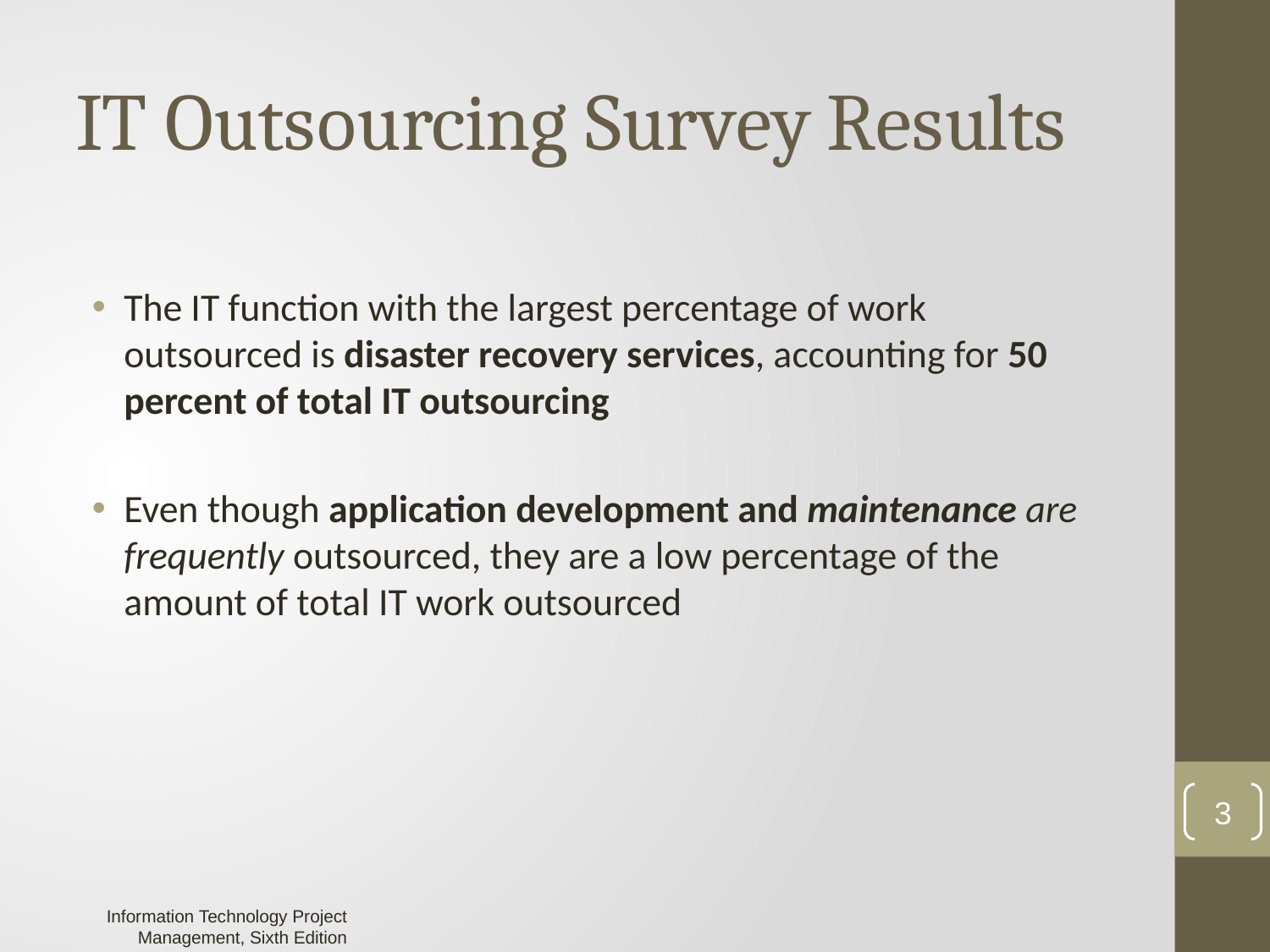

# IT Outsourcing Survey Results

The IT function with the largest percentage of work outsourced is disaster recovery services, accounting for 50 percent of total IT outsourcing

Even though application development and maintenance are frequently outsourced, they are a low percentage of the amount of total IT work outsourced

3
Information Technology Project Management, Sixth Edition